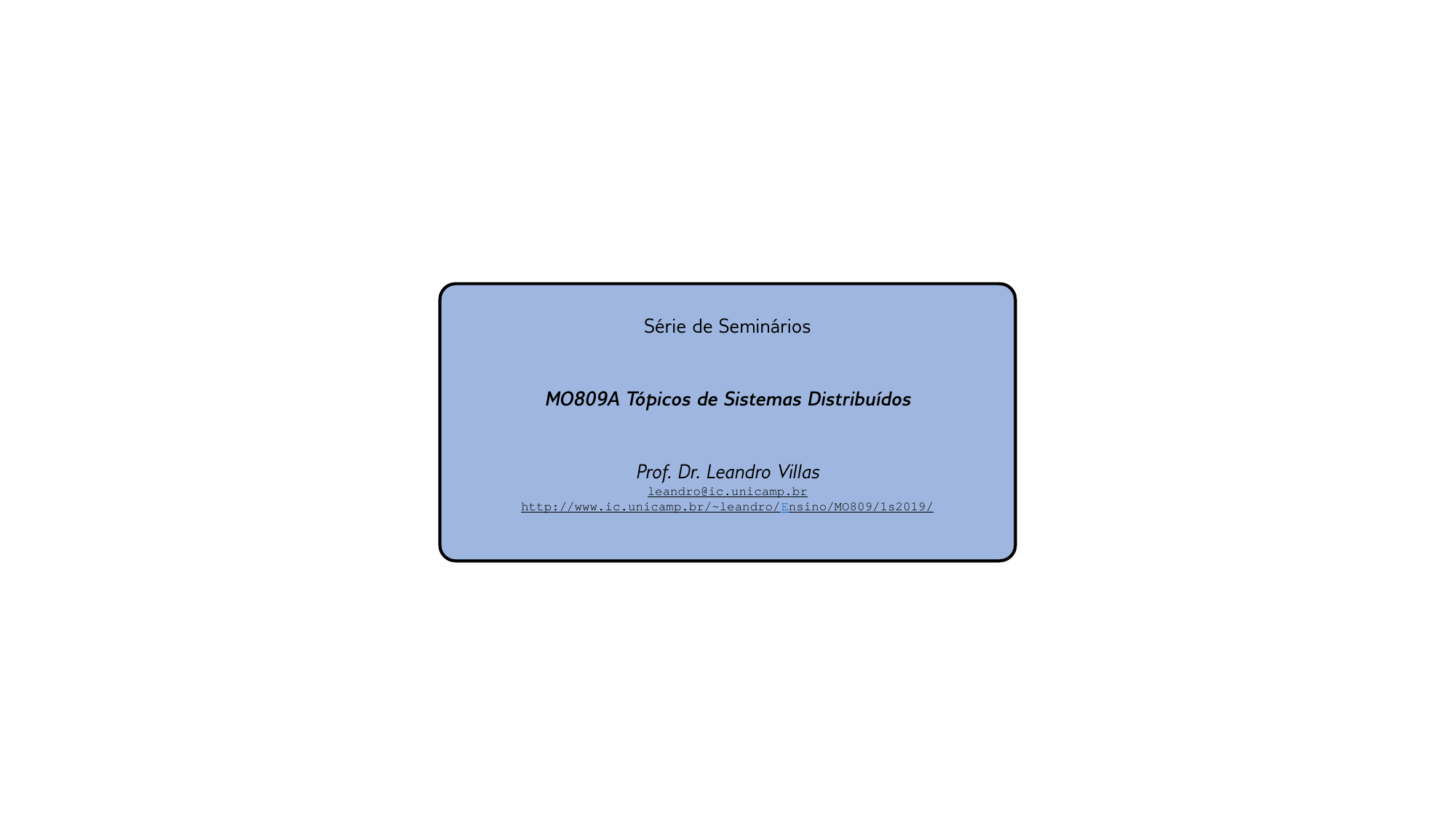

Lab

Série de Seminários

MO809A Tópicos de Sistemas Distribuídos

Prof. Dr. Leandro Villas
leandro@ic.unicamp.br
http://www.ic.unicamp.br/~leandro/Ensino/MO809/1s2019/